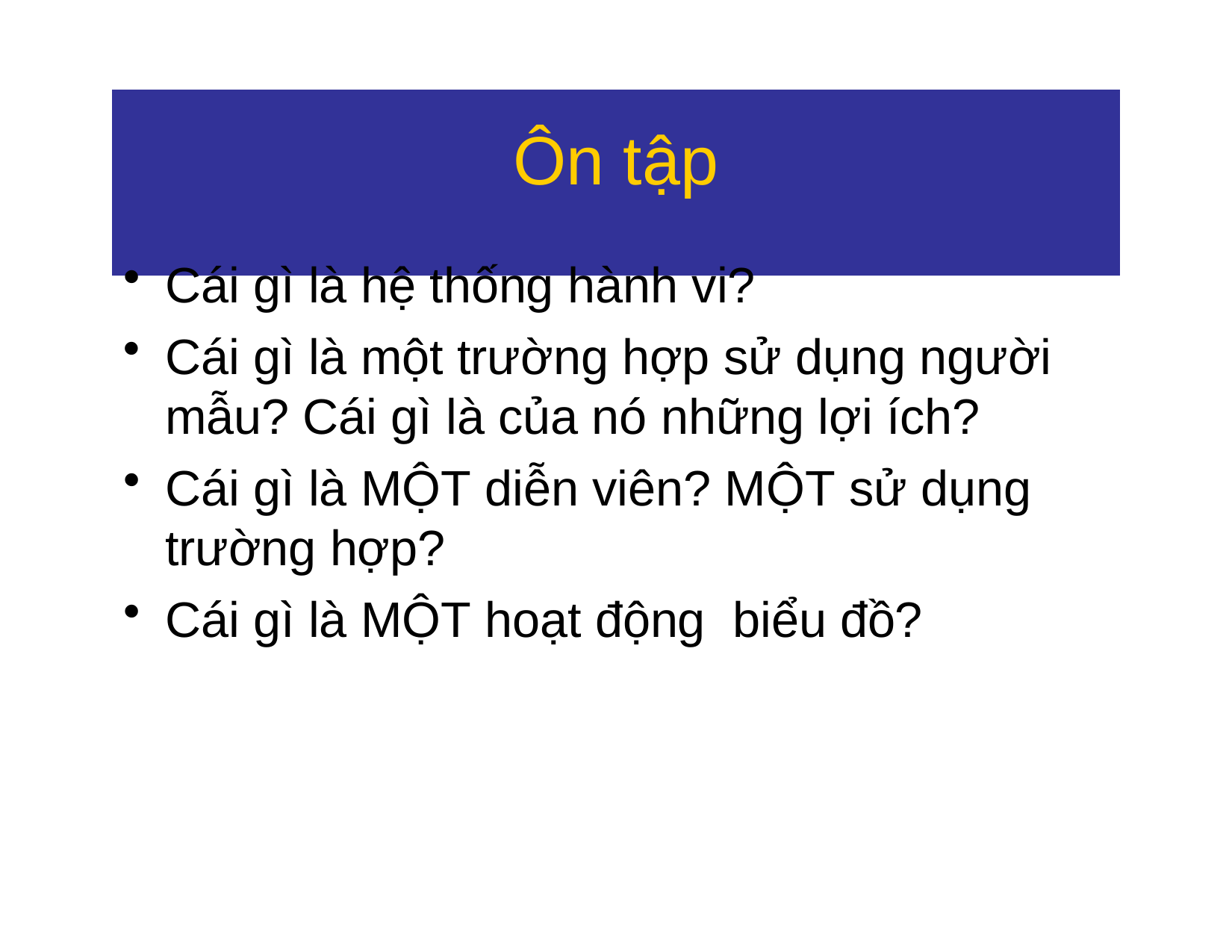

# Ôn tập
Cái gì là hệ thống hành vi?
Cái gì là một trường hợp sử dụng người mẫu? Cái gì là của nó những lợi ích?
Cái gì là MỘT diễn viên? MỘT sử dụng trường hợp?
Cái gì là MỘT hoạt động  biểu đồ?